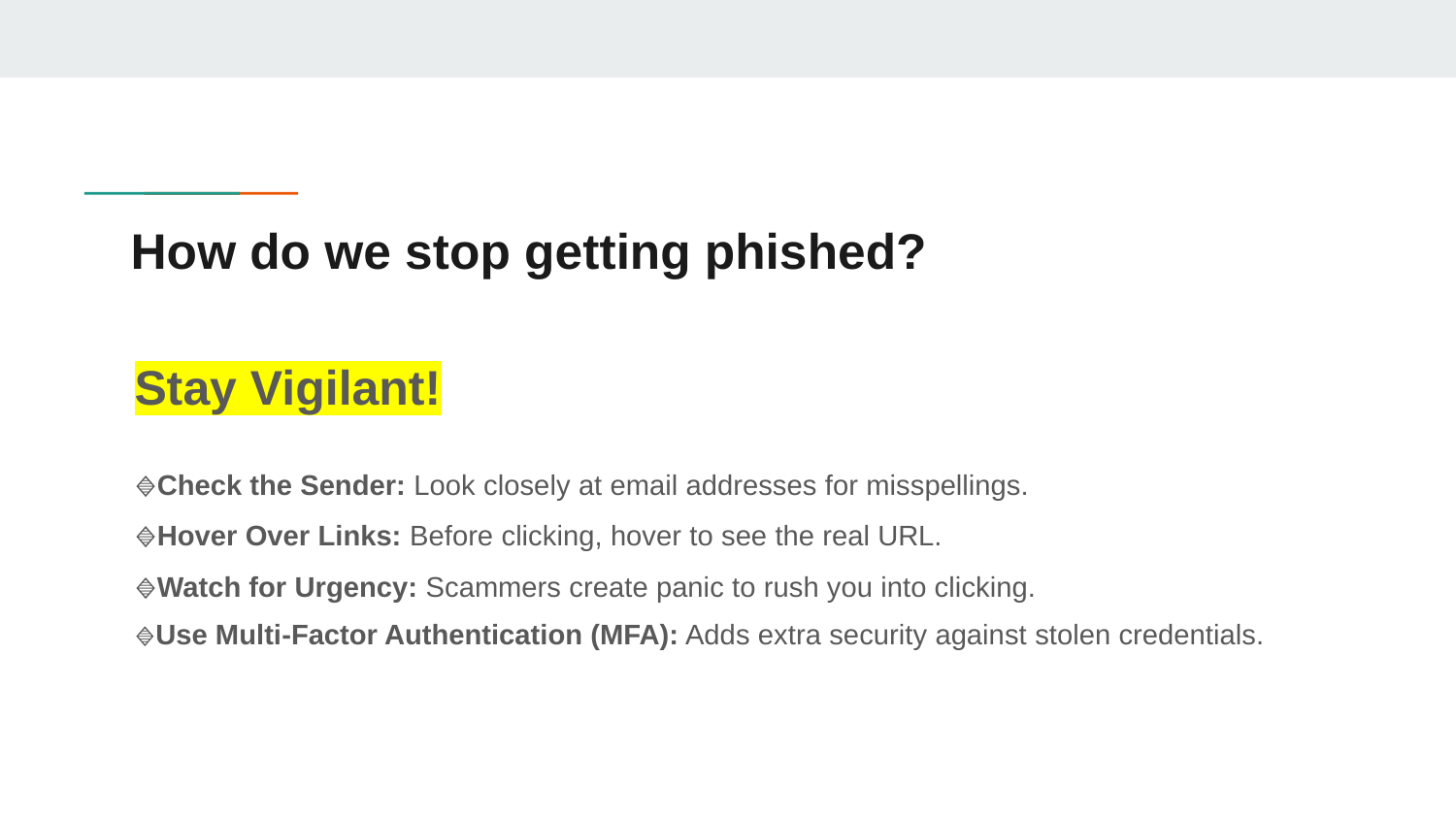

# How do we stop getting phished?

Stay Vigilant!

🔹Check the Sender: Look closely at email addresses for misspellings.
🔹Hover Over Links: Before clicking, hover to see the real URL.
🔹Watch for Urgency: Scammers create panic to rush you into clicking.
🔹Use Multi-Factor Authentication (MFA): Adds extra security against stolen credentials.